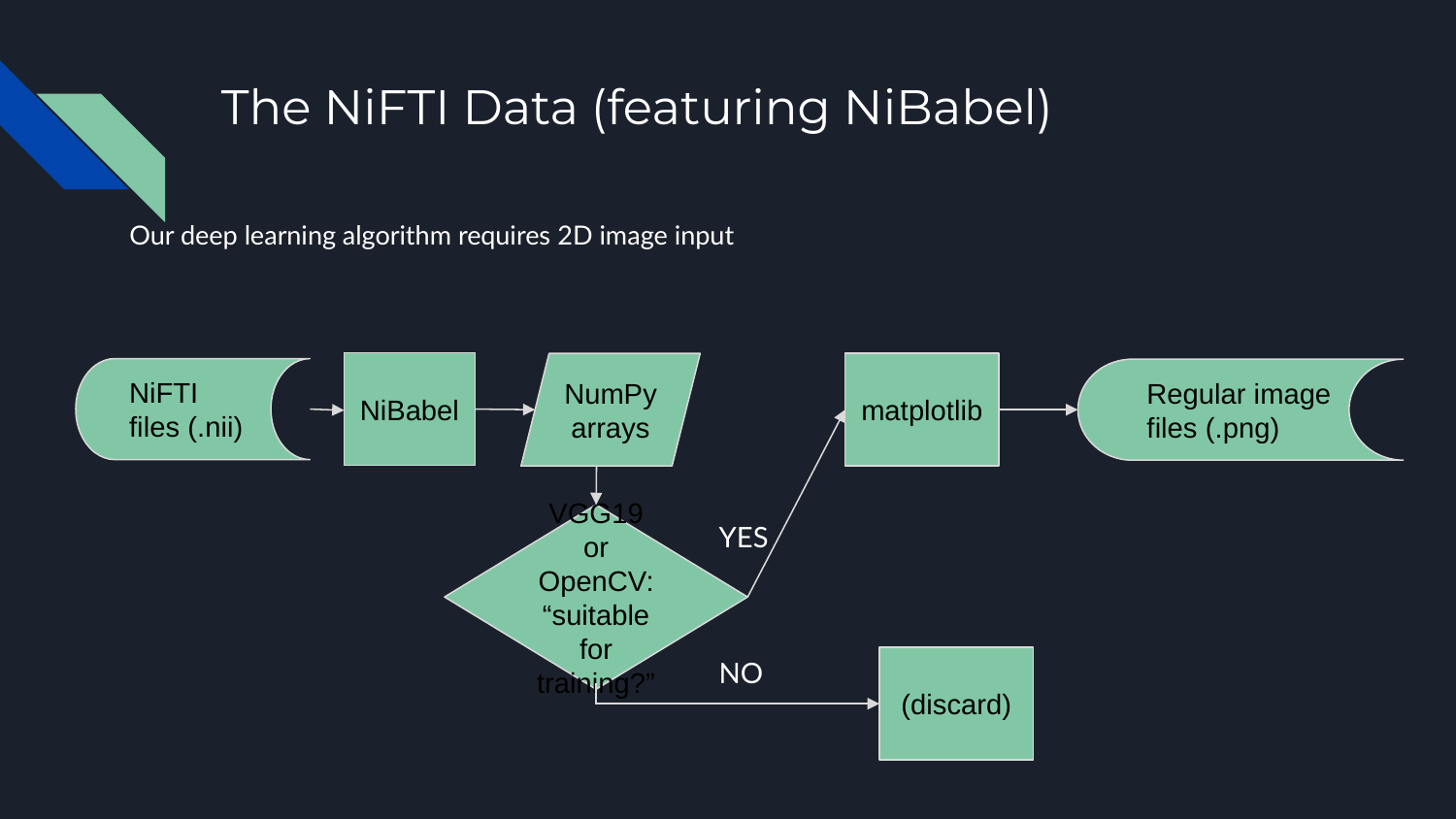

# The NiFTI Data (featuring NiBabel)
Our deep learning algorithm requires 2D image input
NiBabel
NumPy arrays
matplotlib
NiFTI files (.nii)
Regular image files (.png)
YES

NO
VGG19 or OpenCV:
“suitable for training?”
(discard)